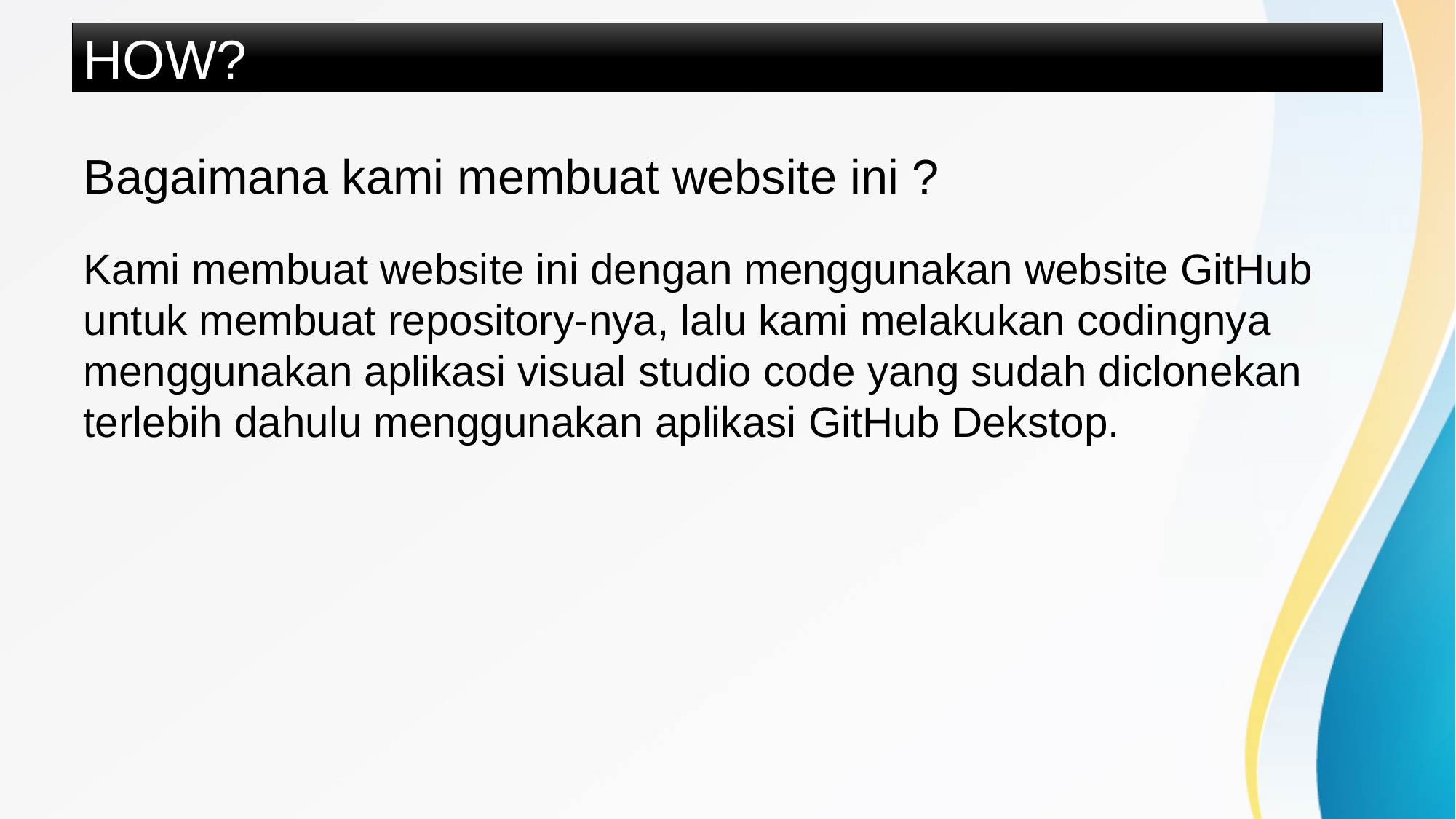

# HOW?
Bagaimana kami membuat website ini ?

Kami membuat website ini dengan menggunakan website GitHub untuk membuat repository-nya, lalu kami melakukan codingnya menggunakan aplikasi visual studio code yang sudah diclonekan terlebih dahulu menggunakan aplikasi GitHub Dekstop.